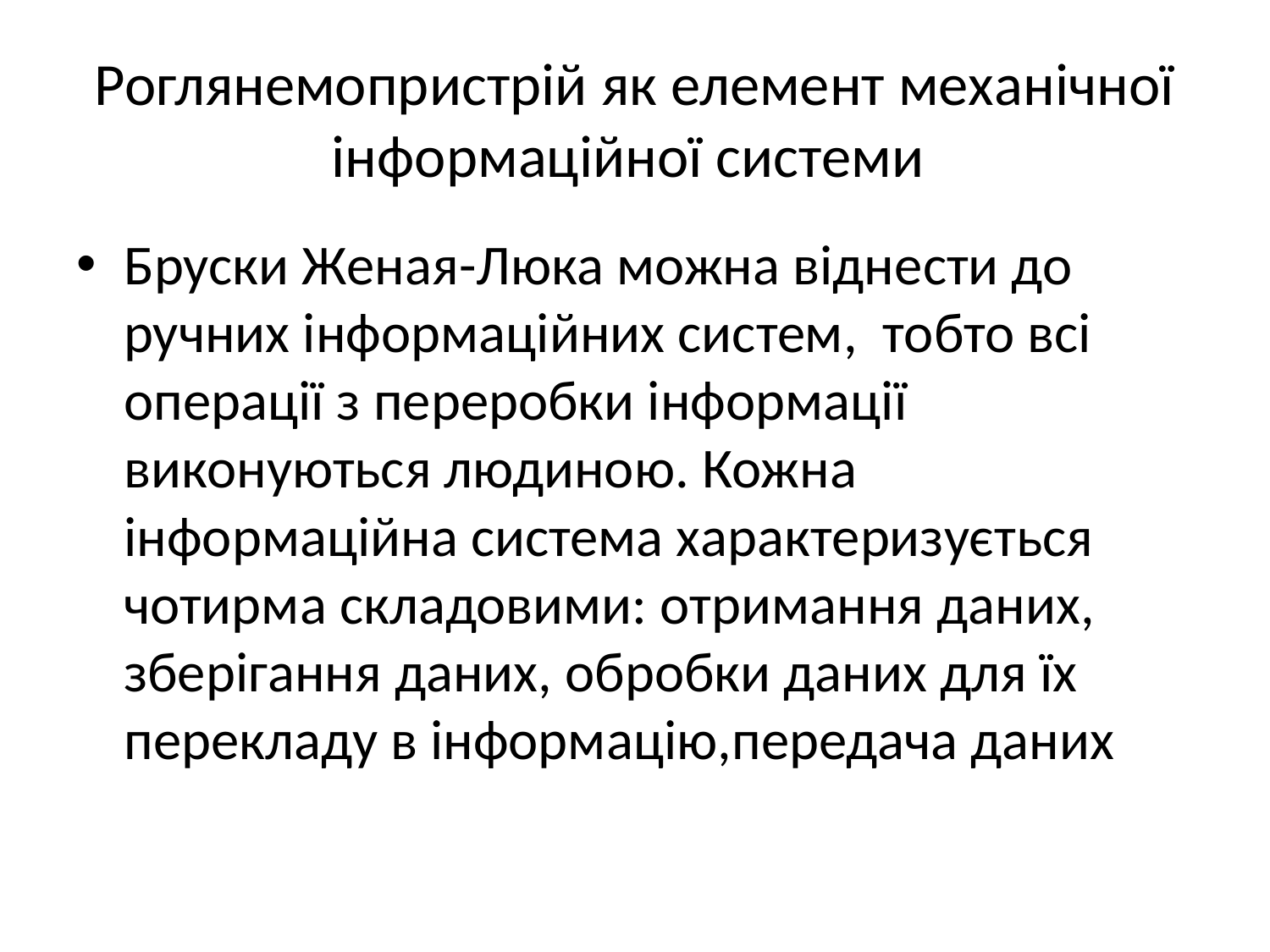

# Роглянемопристрій як елемент механічної інформаційної системи
Бруски Женая-Люка можна віднести до ручних інформаційних систем,  тобто всі операції з переробки інформації виконуються людиною. Кожна інформаційна система характеризується чотирма складовими: отримання даних, зберігання даних, обробки даних для їх перекладу в інформацію,передача даних